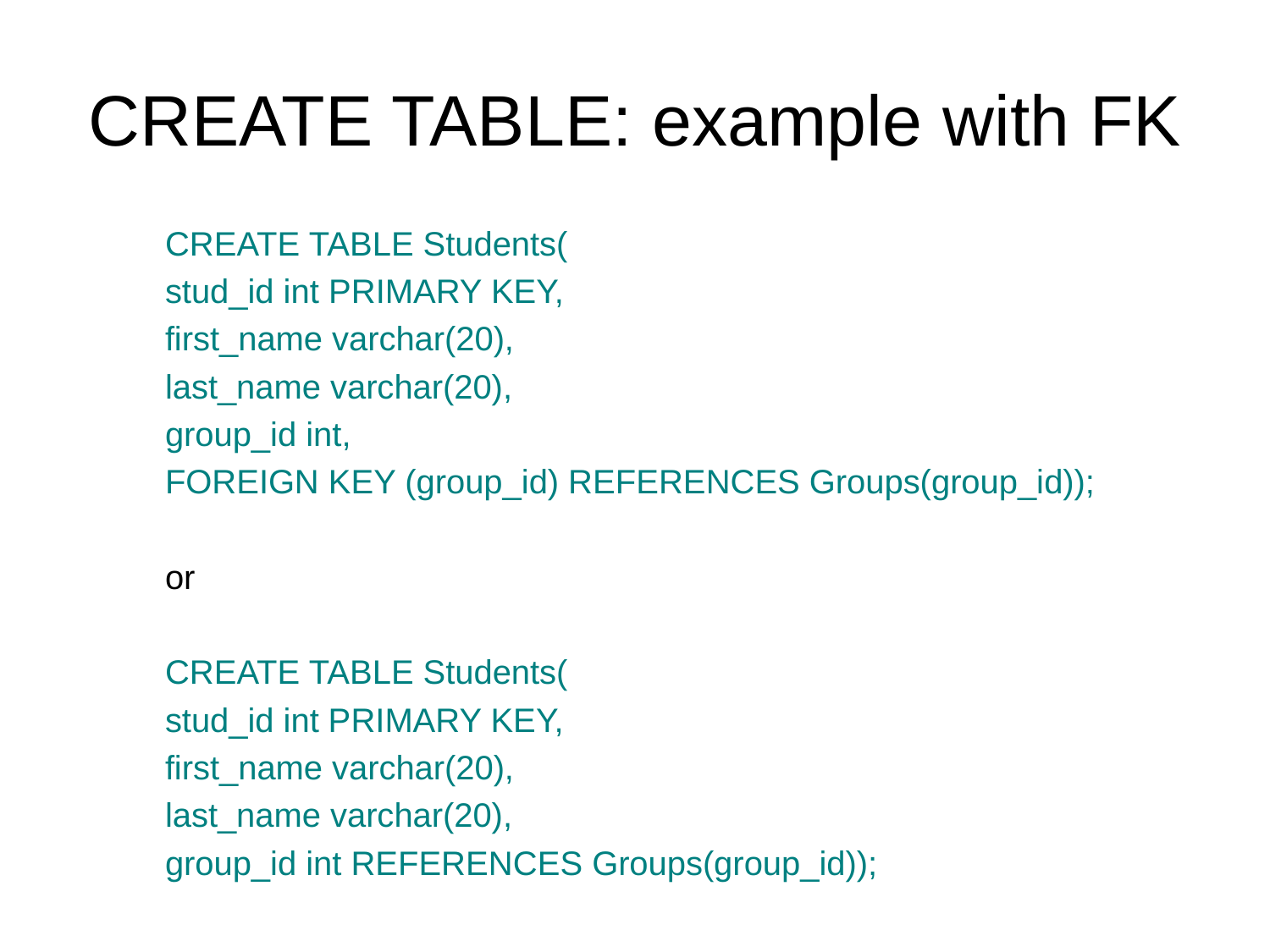

CREATE TABLE: example with FK
CREATE TABLE Students(
stud_id int PRIMARY KEY,
first_name varchar(20),
last_name varchar(20),
group_id int,
FOREIGN KEY (group_id) REFERENCES Groups(group_id));

or

CREATE TABLE Students(
stud_id int PRIMARY KEY,
first_name varchar(20),
last_name varchar(20),
group_id int REFERENCES Groups(group_id));